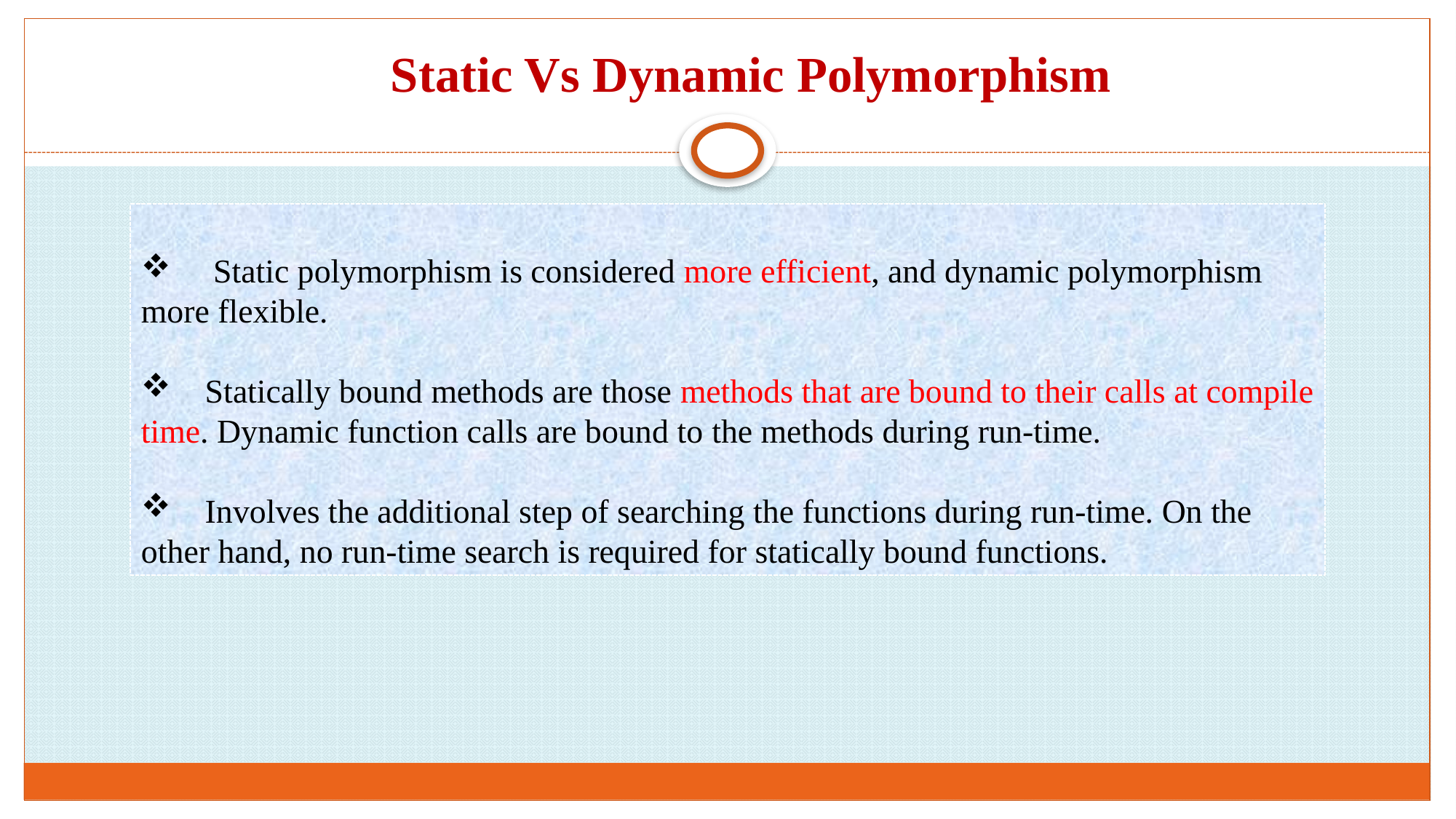

# Static Vs Dynamic Polymorphism

     Static polymorphism is considered more efficient, and dynamic polymorphism more flexible.

    Statically bound methods are those methods that are bound to their calls at compile time. Dynamic function calls are bound to the methods during run-time.

    Involves the additional step of searching the functions during run-time. On the other hand, no run-time search is required for statically bound functions.